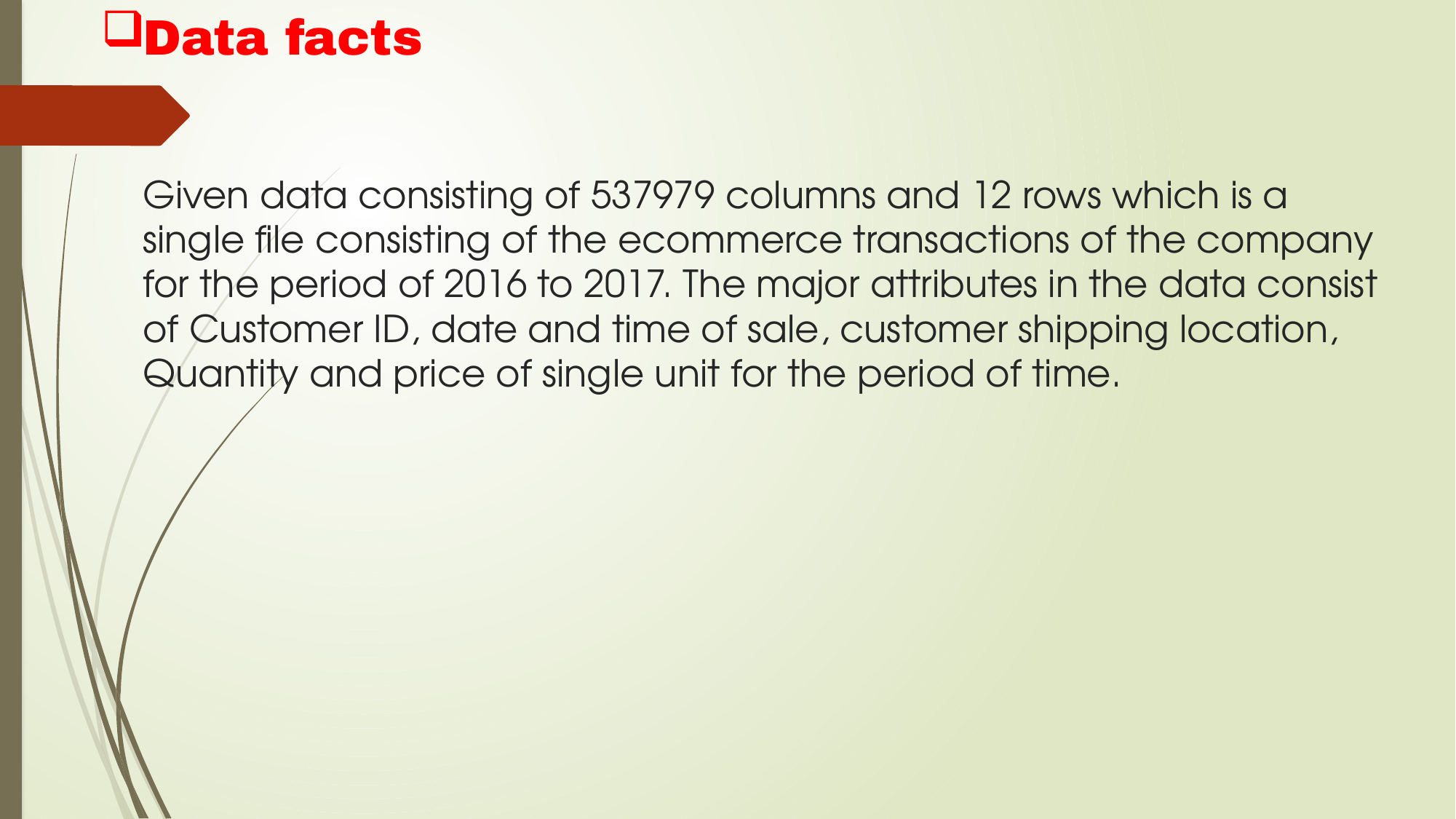

# Data facts Given data consisting of 537979 columns and 12 rows which is a single file consisting of the ecommerce transactions of the company for the period of 2016 to 2017. The major attributes in the data consist of Customer ID, date and time of sale, customer shipping location, Quantity and price of single unit for the period of time.